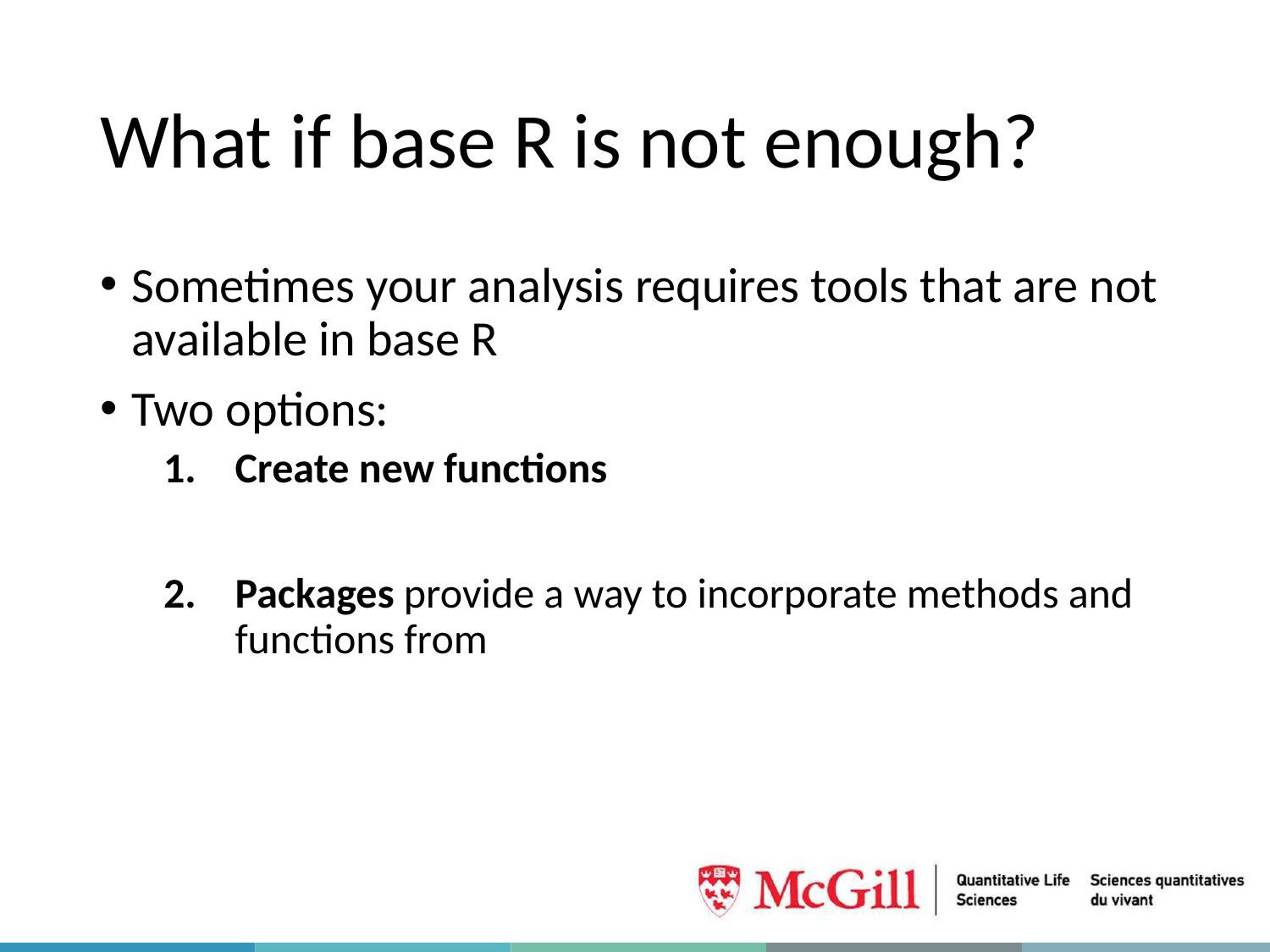

# What if base R is not enough?
Sometimes your analysis requires tools that are not available in base R
Two options:
Create new functions

Packages provide a way to incorporate methods and functions from